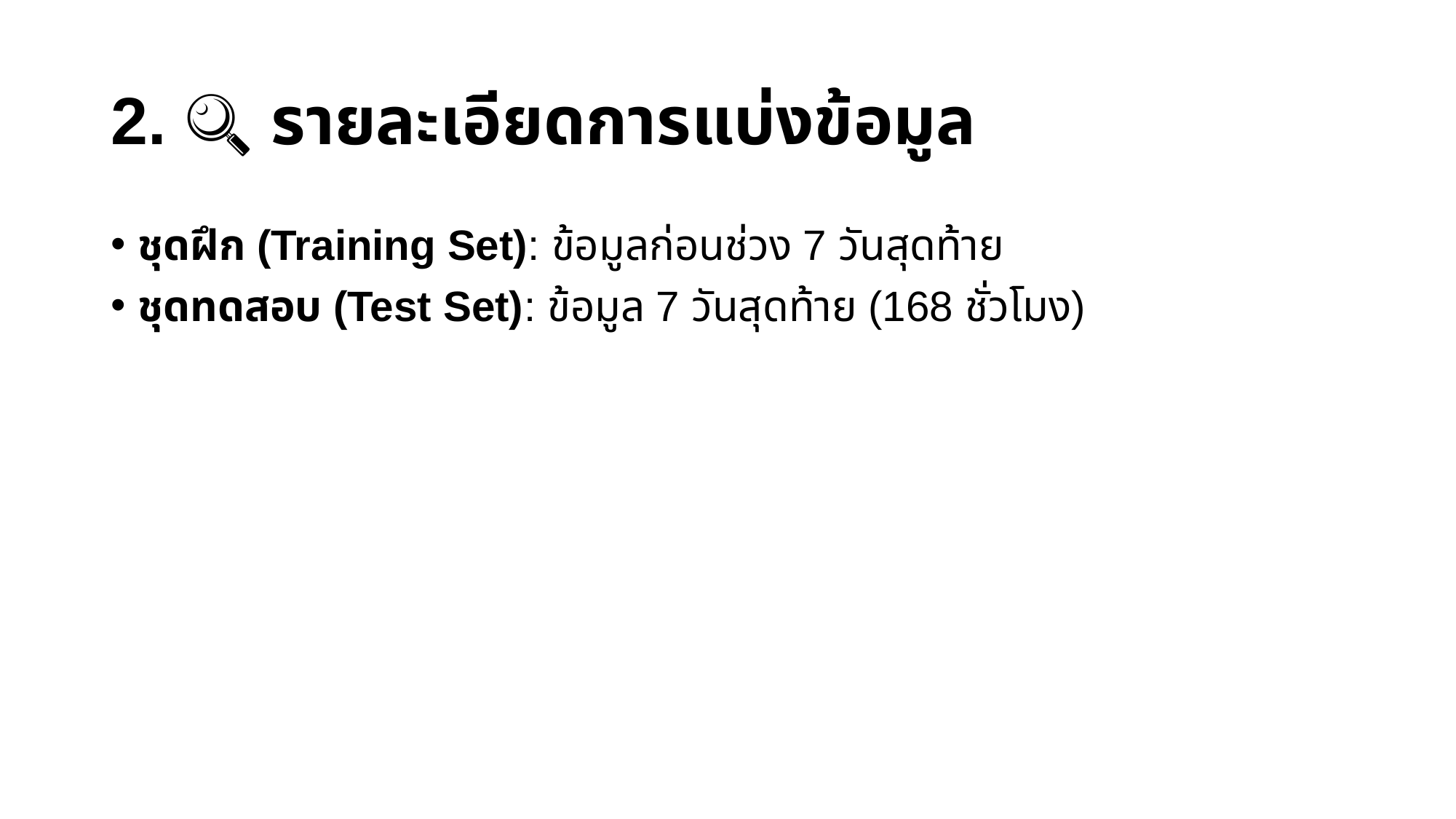

# 2. 🔍 รายละเอียดการแบ่งข้อมูล
ชุดฝึก (Training Set): ข้อมูลก่อนช่วง 7 วันสุดท้าย
ชุดทดสอบ (Test Set): ข้อมูล 7 วันสุดท้าย (168 ชั่วโมง)